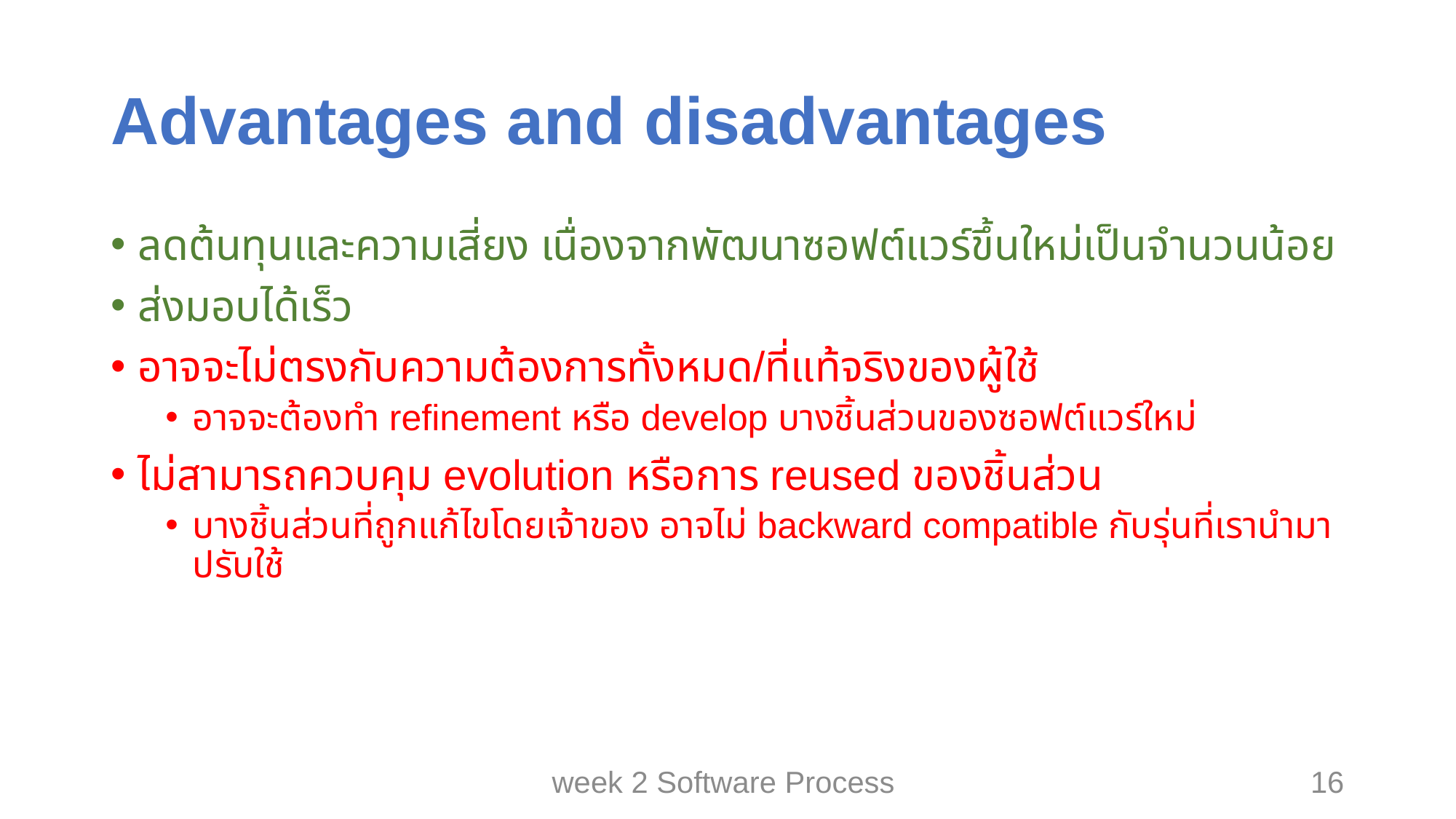

# Advantages and disadvantages
ลดต้นทุนและความเสี่ยง เนื่องจากพัฒนาซอฟต์แวร์ขึ้นใหม่เป็นจำนวนน้อย
ส่งมอบได้เร็ว
อาจจะไม่ตรงกับความต้องการทั้งหมด/ที่แท้จริงของผู้ใช้
อาจจะต้องทำ refinement หรือ develop บางชิ้นส่วนของซอฟต์แวร์ใหม่
ไม่สามารถควบคุม evolution หรือการ reused ของชิ้นส่วน
บางชิ้นส่วนที่ถูกแก้ไขโดยเจ้าของ อาจไม่ backward compatible กับรุ่นที่เรานำมาปรับใช้
week 2 Software Process
16